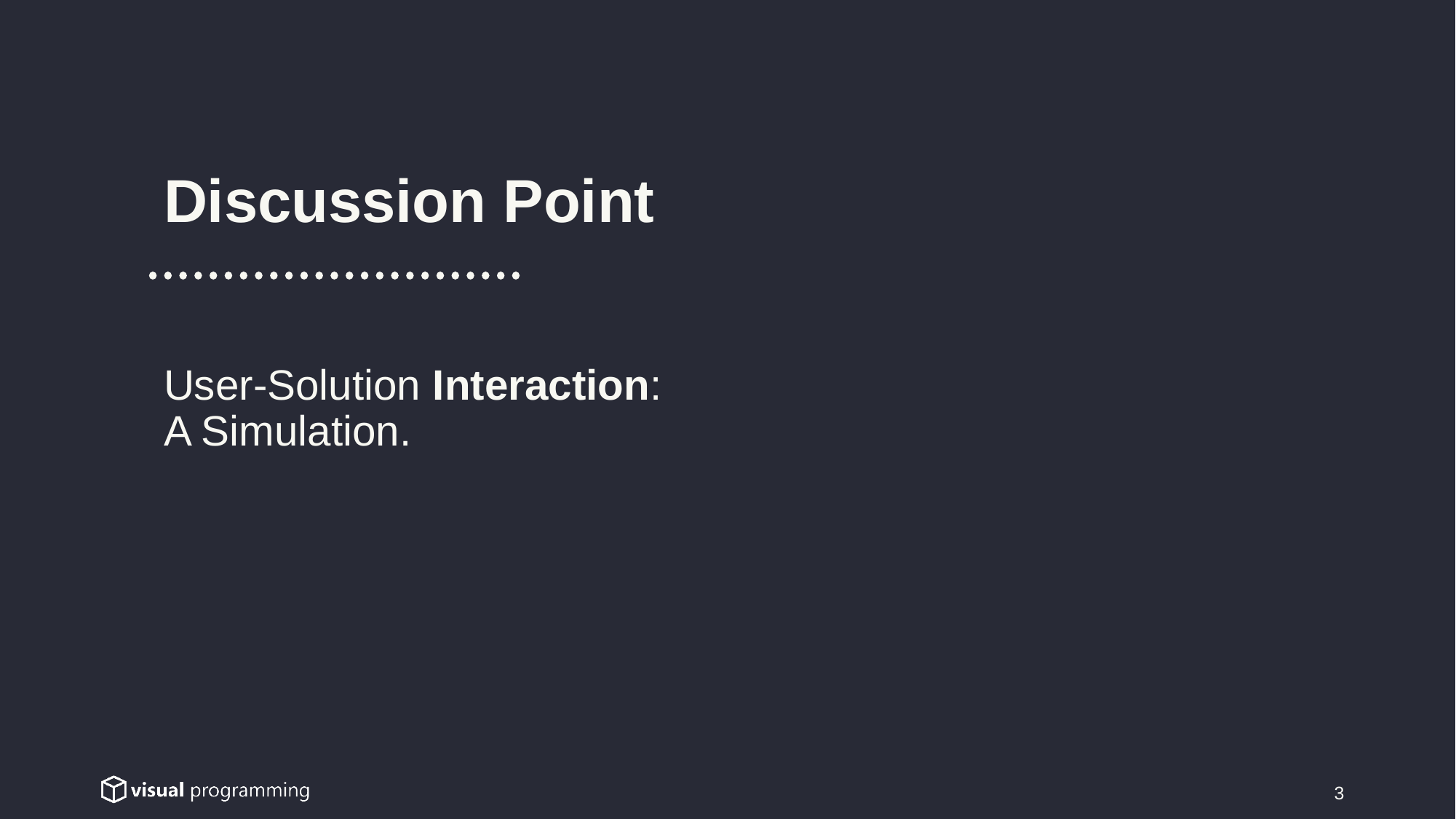

Discussion Point
User-Solution Interaction:
A Simulation.
3